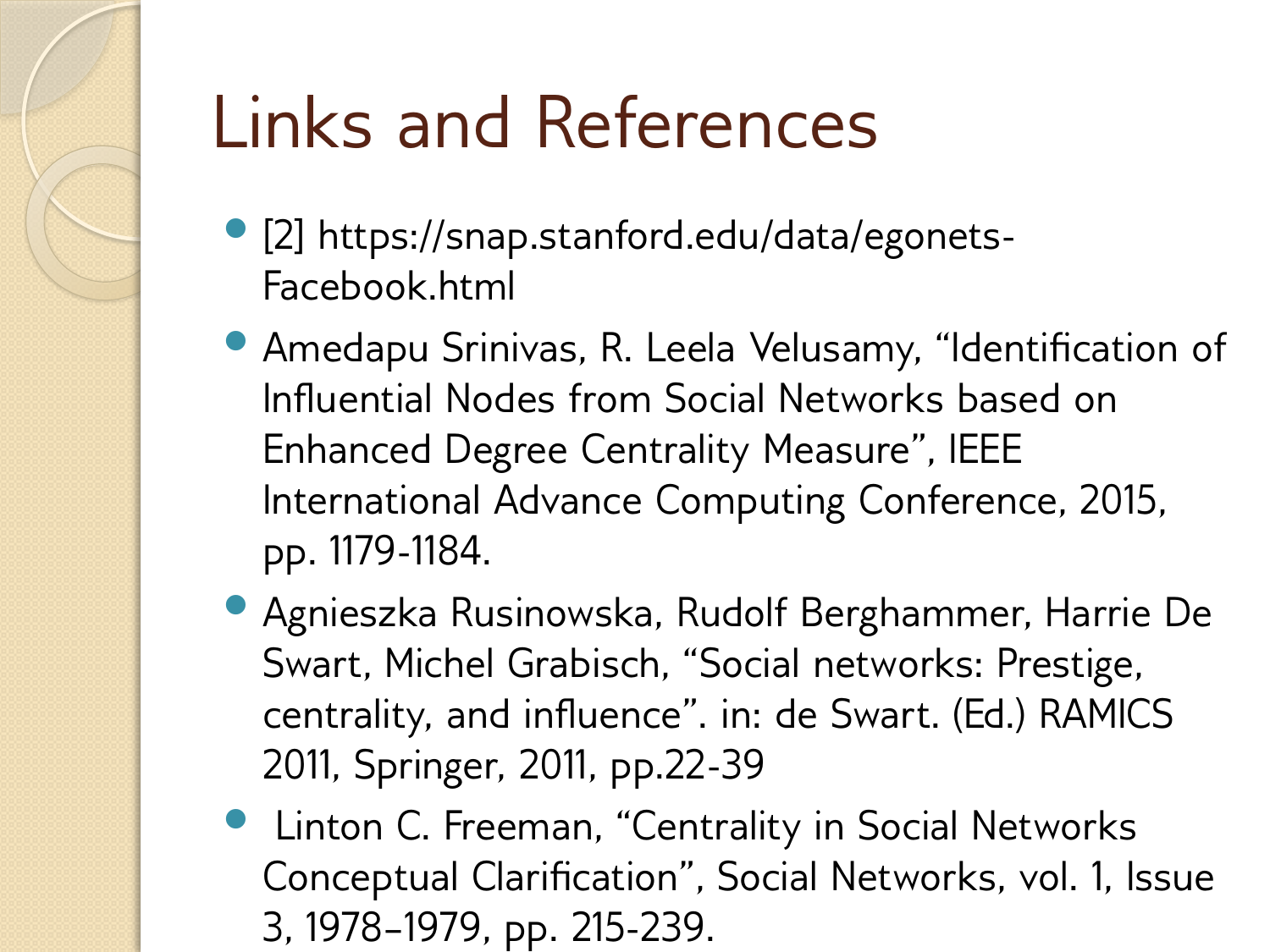

# Links and References
[2] https://snap.stanford.edu/data/egonets-Facebook.html
Amedapu Srinivas, R. Leela Velusamy, “Identification of Influential Nodes from Social Networks based on Enhanced Degree Centrality Measure”, IEEE International Advance Computing Conference, 2015, pp. 1179-1184.
Agnieszka Rusinowska, Rudolf Berghammer, Harrie De Swart, Michel Grabisch, “Social networks: Prestige, centrality, and influence”. in: de Swart. (Ed.) RAMICS 2011, Springer, 2011, pp.22-39
 Linton C. Freeman, “Centrality in Social Networks Conceptual Clarification”, Social Networks, vol. 1, Issue 3, 1978–1979, pp. 215-239.